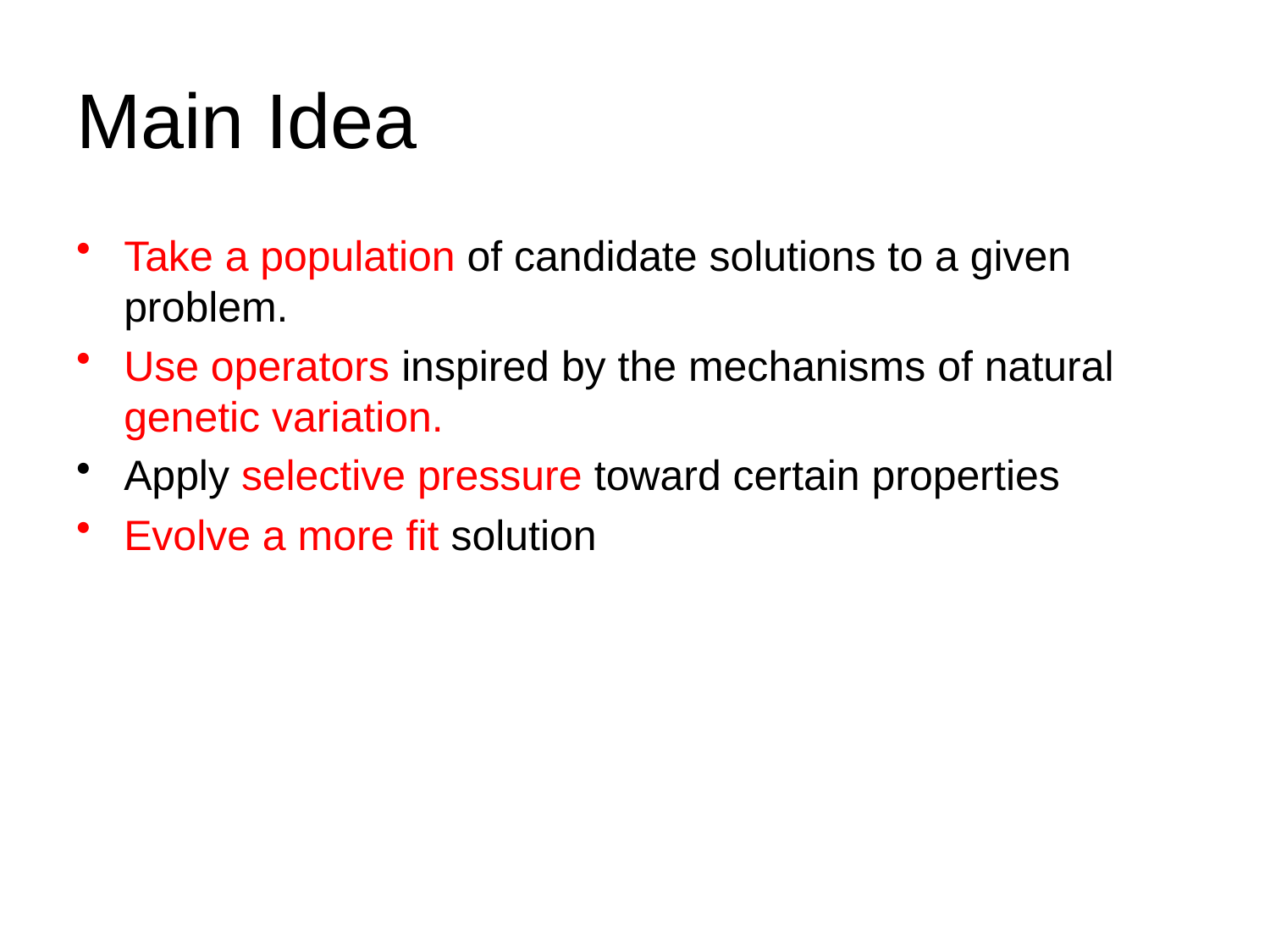

# Main Idea
Take a population of candidate solutions to a given problem.
Use operators inspired by the mechanisms of natural genetic variation.
Apply selective pressure toward certain properties
Evolve a more fit solution